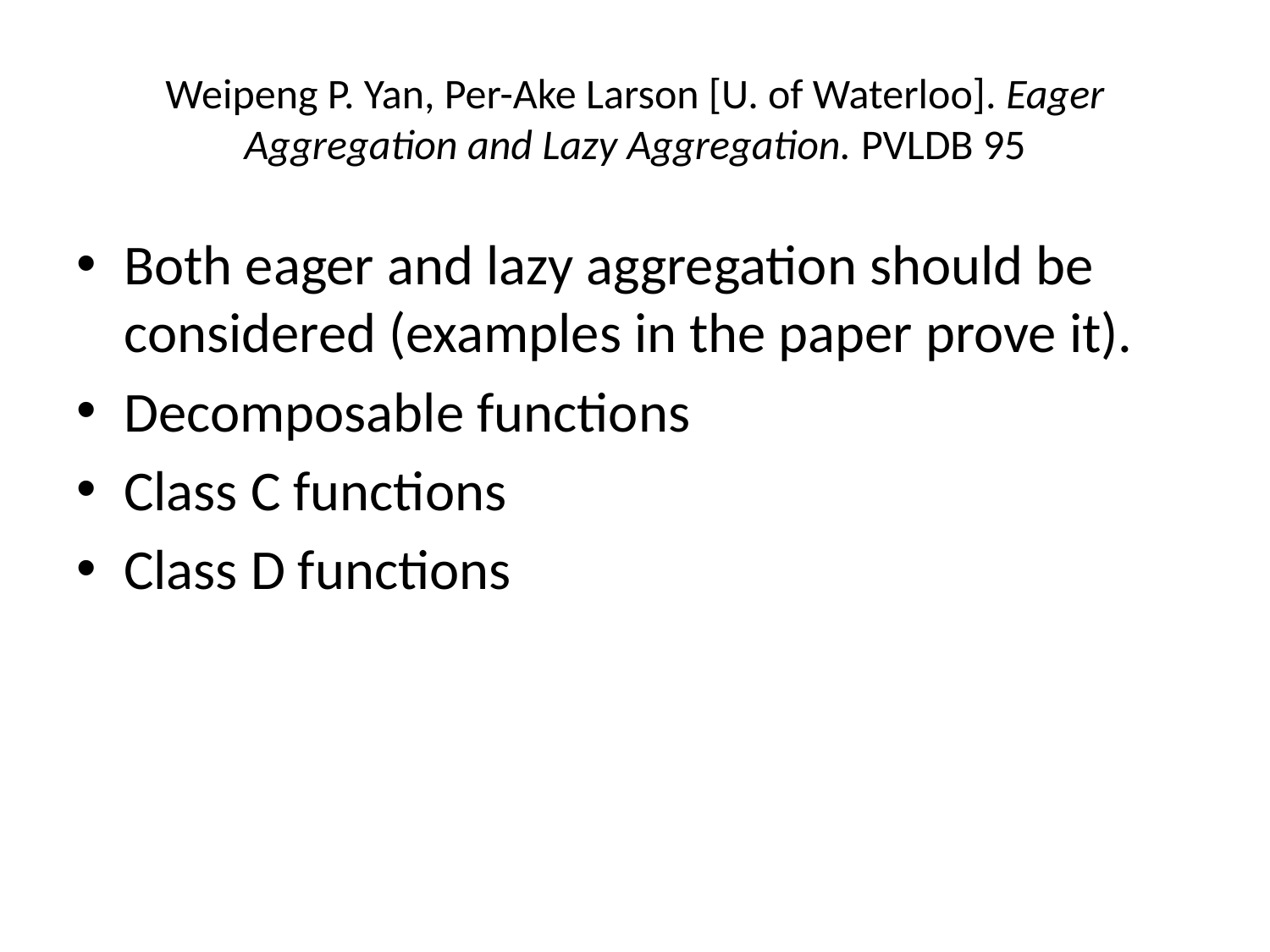

# Weipeng P. Yan, Per-Ake Larson [U. of Waterloo]. Eager Aggregation and Lazy Aggregation. PVLDB 95
Both eager and lazy aggregation should be considered (examples in the paper prove it).
Decomposable functions
Class C functions
Class D functions